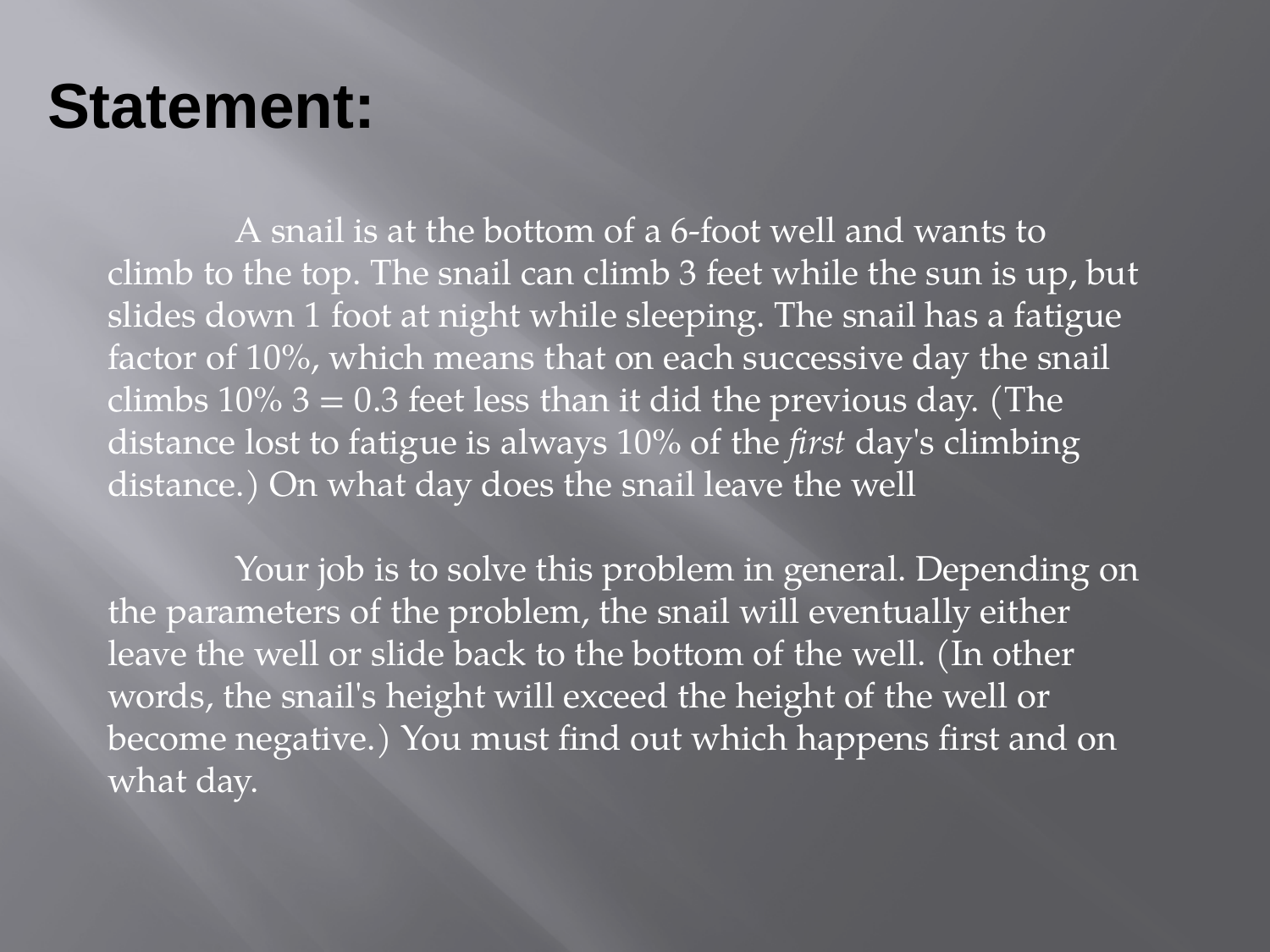

# Statement:
	A snail is at the bottom of a 6-foot well and wants to climb to the top. The snail can climb 3 feet while the sun is up, but slides down 1 foot at night while sleeping. The snail has a fatigue factor of 10%, which means that on each successive day the snail climbs 10% 3 = 0.3 feet less than it did the previous day. (The distance lost to fatigue is always 10% of the first day's climbing distance.) On what day does the snail leave the well

	Your job is to solve this problem in general. Depending on the parameters of the problem, the snail will eventually either leave the well or slide back to the bottom of the well. (In other words, the snail's height will exceed the height of the well or become negative.) You must find out which happens first and on what day.